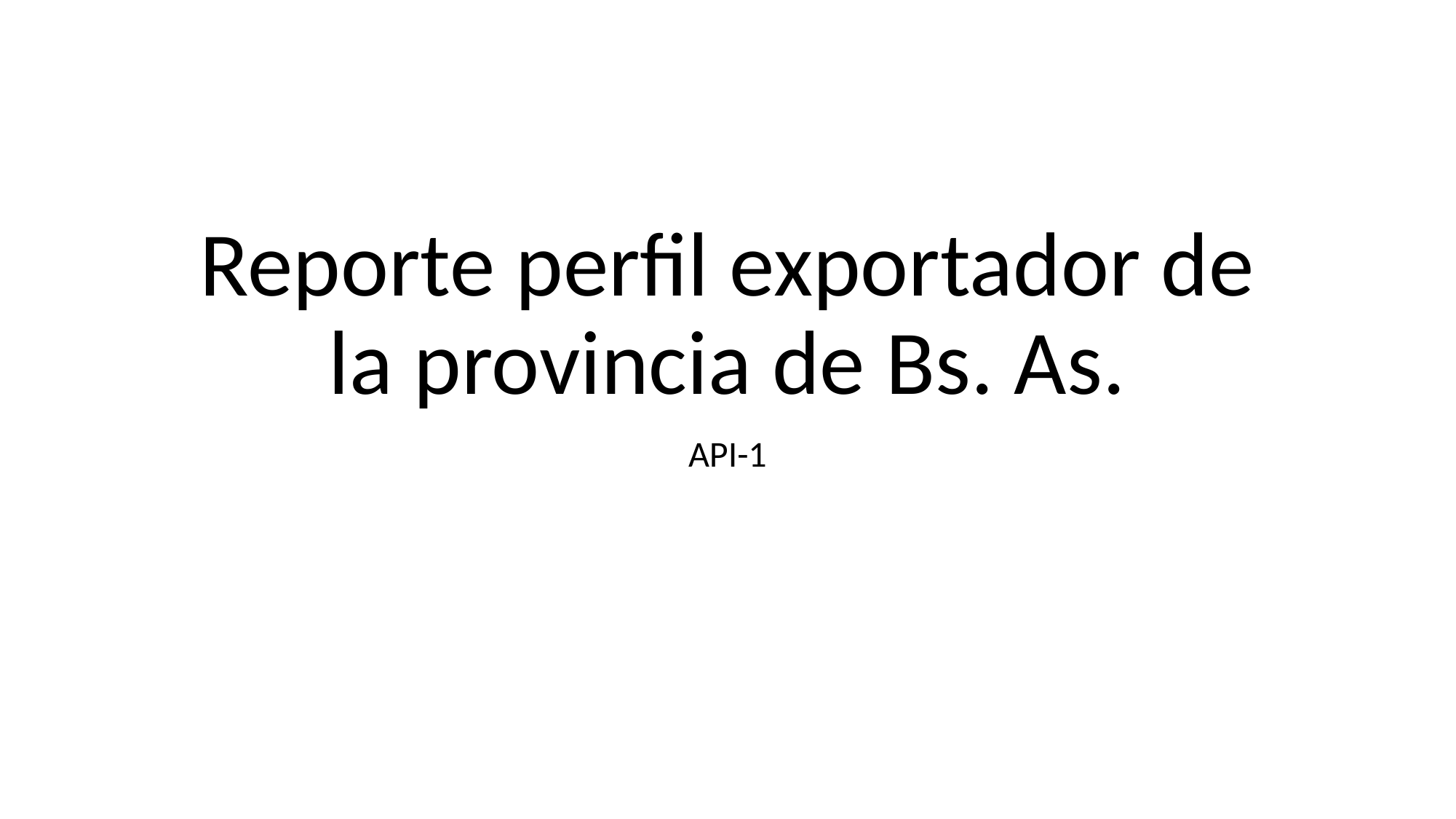

# Reporte perfil exportador de la provincia de Bs. As.
API-1